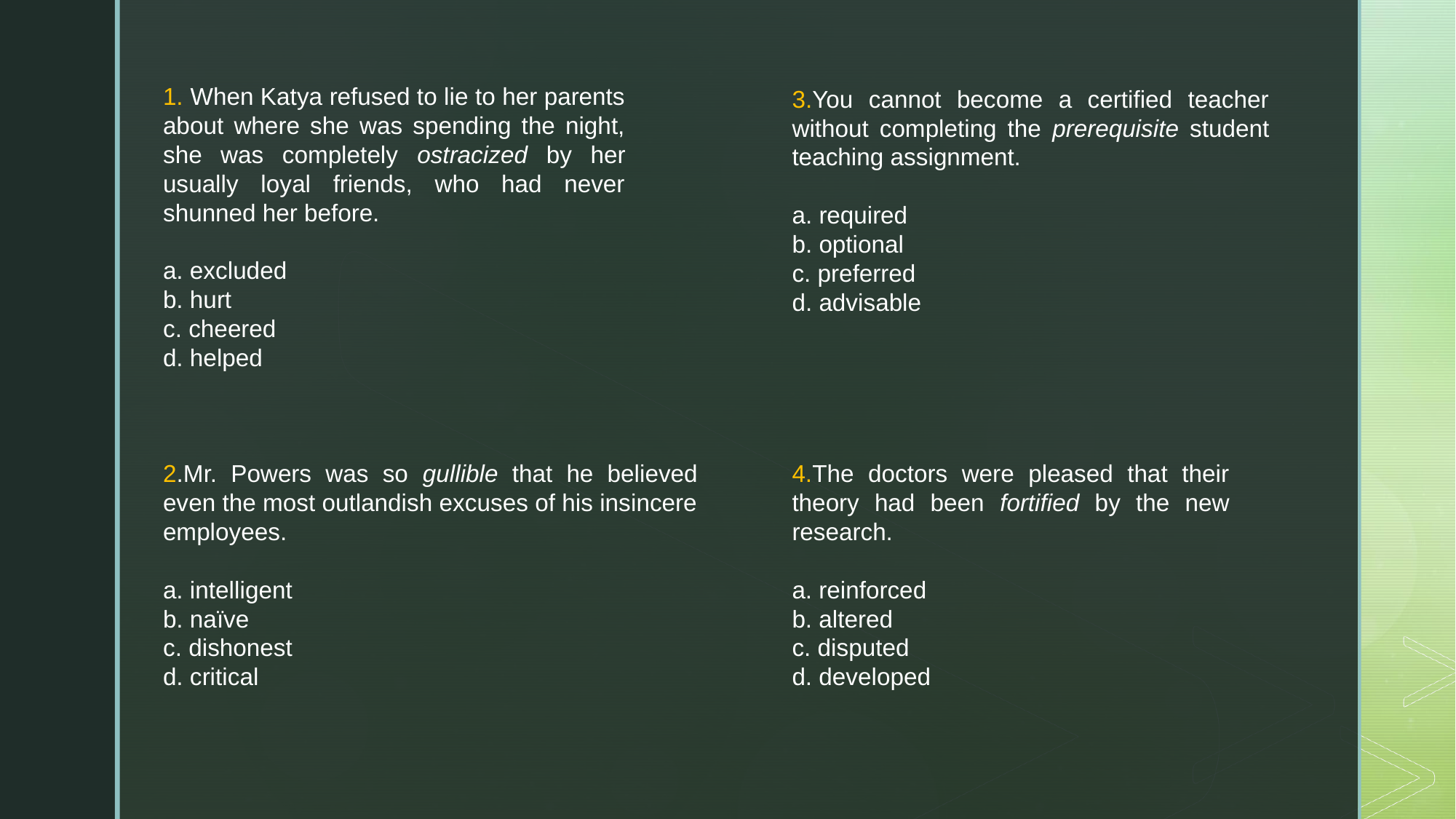

1. When Katya refused to lie to her parents about where she was spending the night, she was completely ostracized by her usually loyal friends, who had never shunned her before.

a. excluded
b. hurt
c. cheered
d. helped

3.You cannot become a certified teacher without completing the prerequisite student teaching assignment.

a. required
b. optional
c. preferred
d. advisable

2.Mr. Powers was so gullible that he believed even the most outlandish excuses of his insincere employees.

a. intelligent
b. naïve
c. dishonest
d. critical

4.The doctors were pleased that their theory had been fortified by the new research.

a. reinforced
b. altered
c. disputed
d. developed